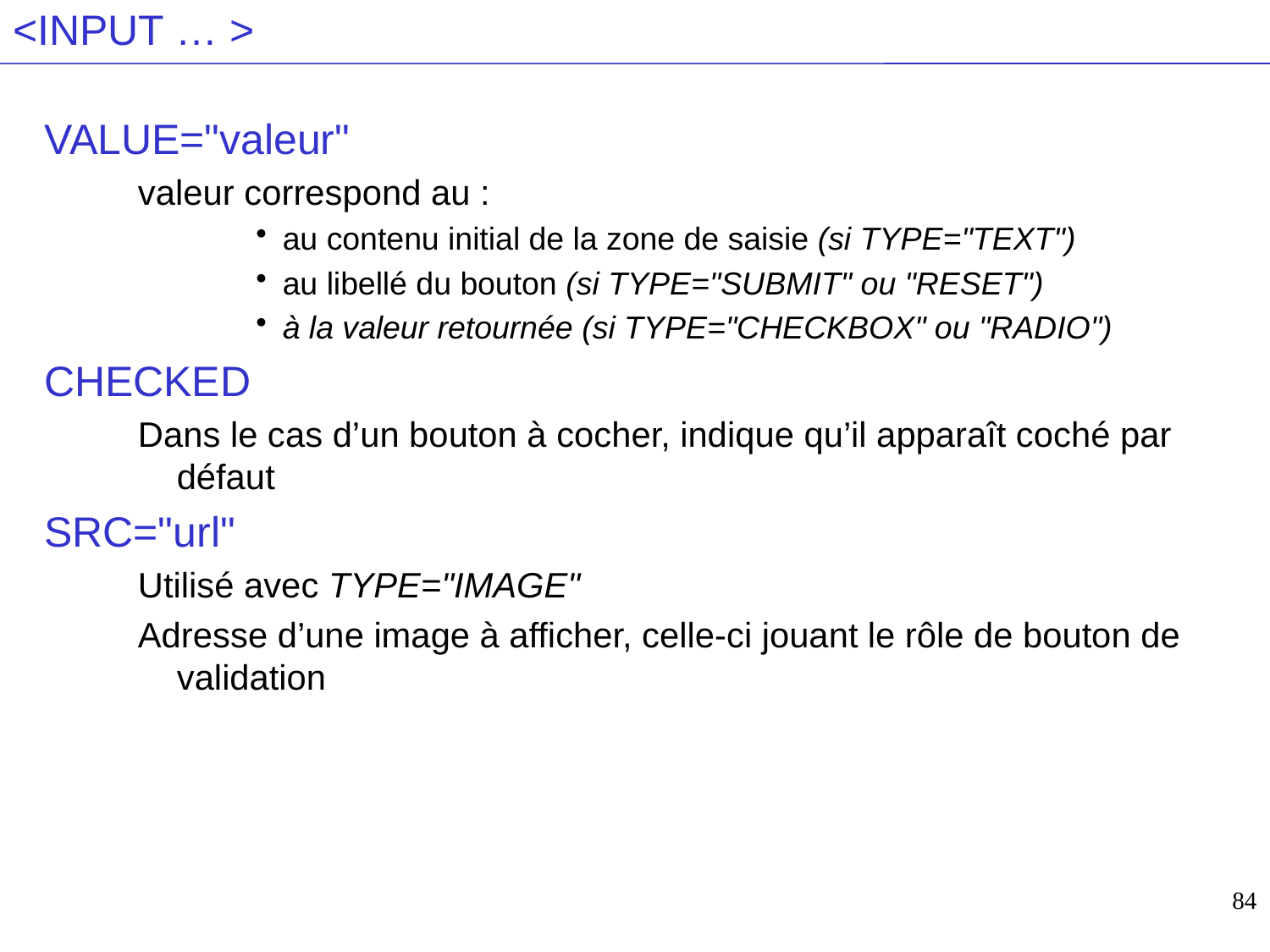

# <INPUT … >
VALUE="valeur"
valeur correspond au :
au contenu initial de la zone de saisie (si TYPE="TEXT")
au libellé du bouton (si TYPE="SUBMIT" ou "RESET")
à la valeur retournée (si TYPE="CHECKBOX" ou "RADIO")
CHECKED
Dans le cas d’un bouton à cocher, indique qu’il apparaît coché par défaut
SRC="url"
Utilisé avec TYPE="IMAGE"
Adresse d’une image à afficher, celle-ci jouant le rôle de bouton de validation

84